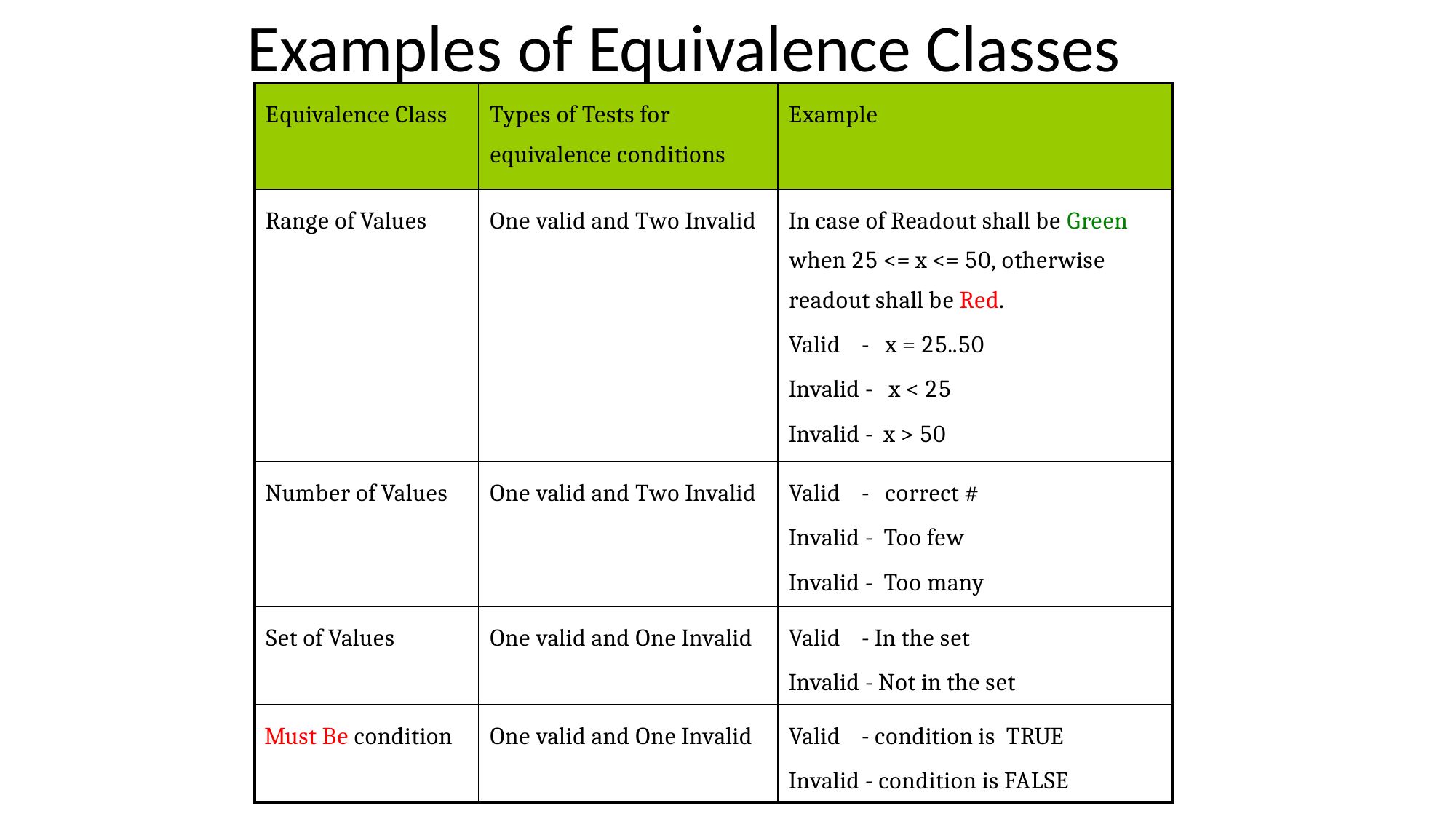

# Examples of Equivalence Classes
| Equivalence Class | Types of Tests for equivalence conditions | Example |
| --- | --- | --- |
| Range of Values | One valid and Two Invalid | In case of Readout shall be Green when 25 <= x <= 50, otherwise readout shall be Red. Valid - x = 25..50 Invalid - x < 25 Invalid - x > 50 |
| Number of Values | One valid and Two Invalid | Valid - correct # Invalid - Too few Invalid - Too many |
| Set of Values | One valid and One Invalid | Valid - In the set Invalid - Not in the set |
| Must Be condition | One valid and One Invalid | Valid - condition is TRUE Invalid - condition is FALSE |